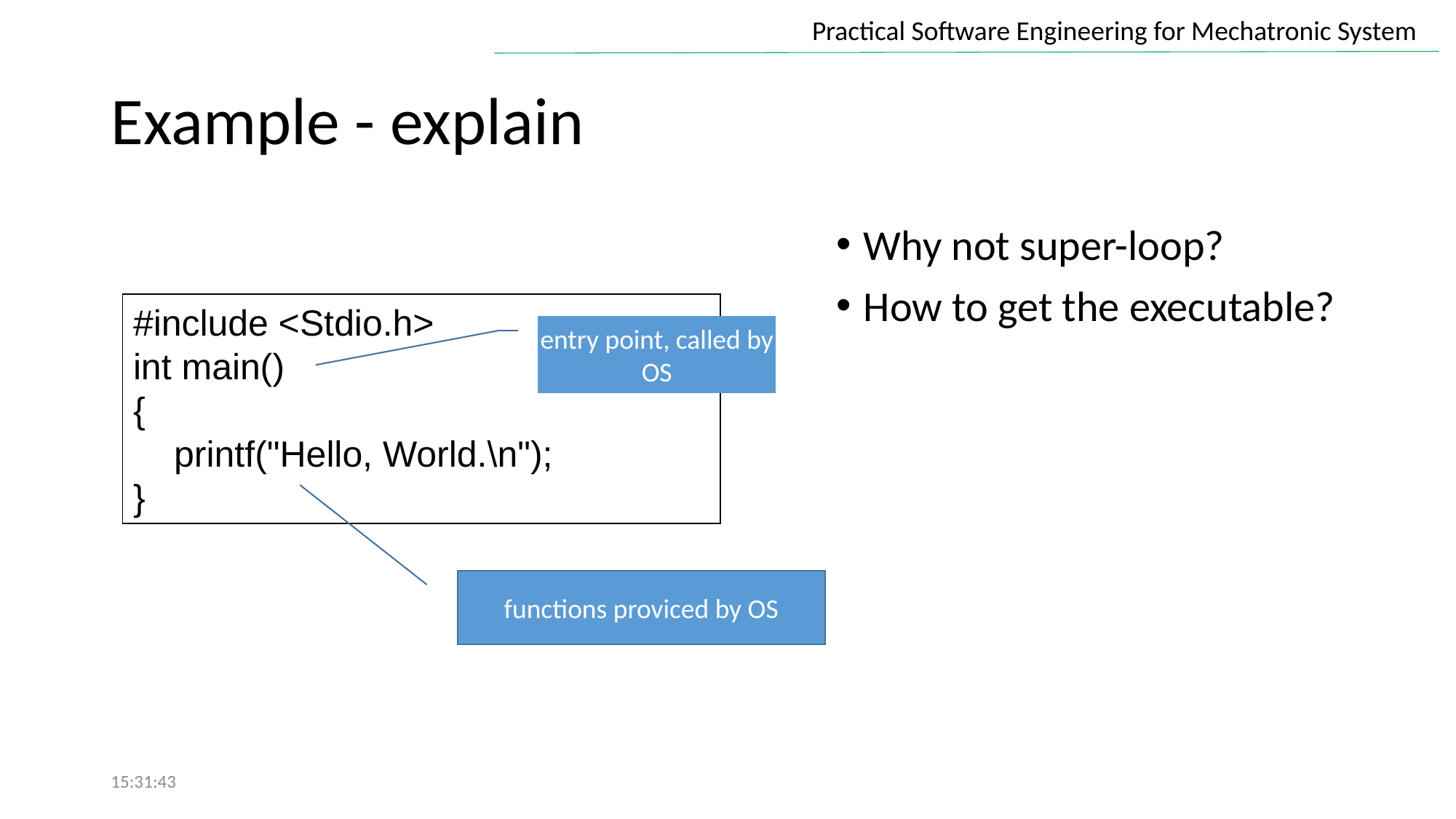

# Example - explain
Why not super-loop?
How to get the executable?
#include <Stdio.h>
int main()
{
    printf("Hello, World.\n");
}
entry point, called by OS
functions proviced by OS
15:31:43
11